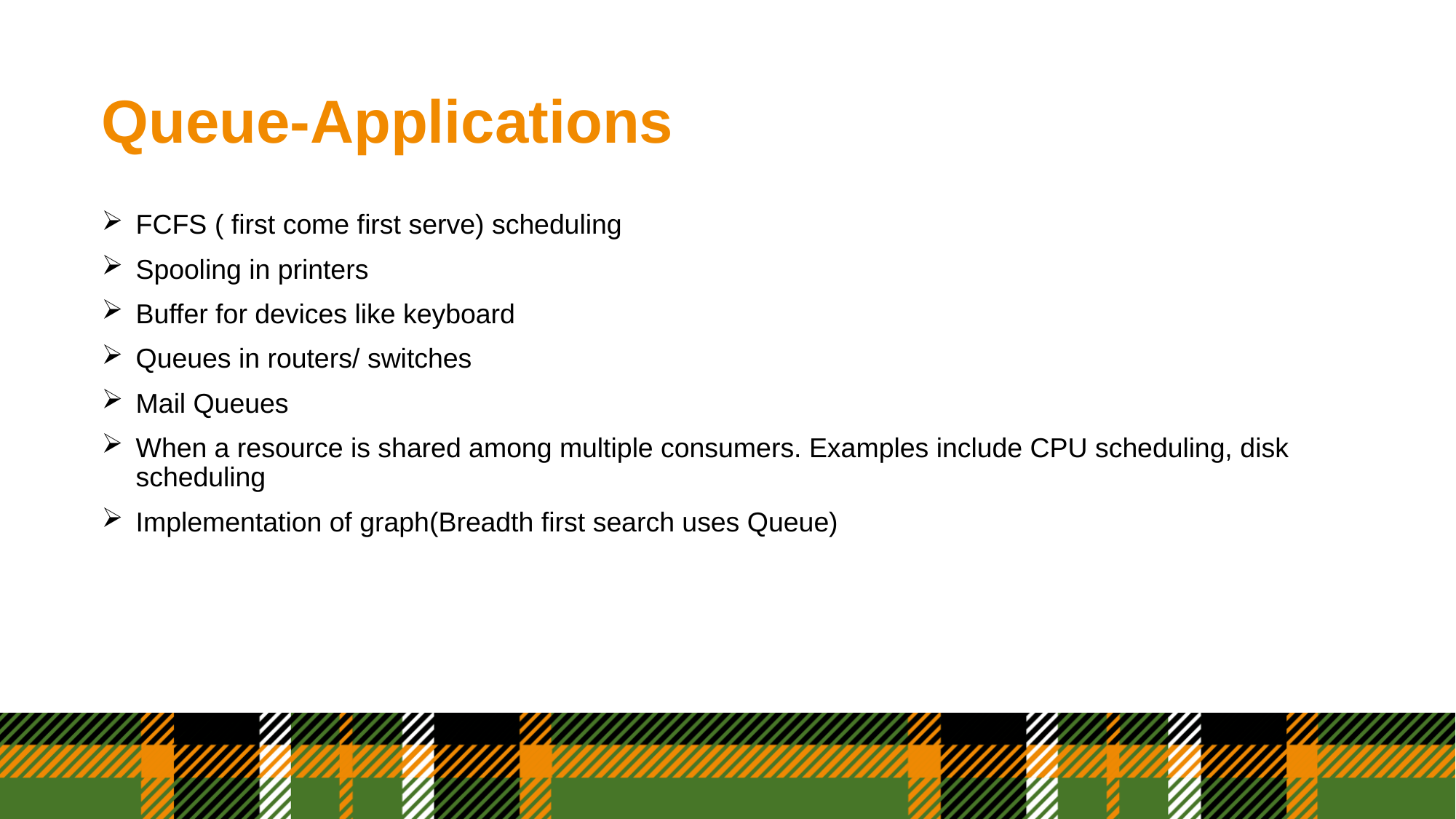

# Queue-Applications
FCFS ( first come first serve) scheduling
Spooling in printers
Buffer for devices like keyboard
Queues in routers/ switches
Mail Queues
When a resource is shared among multiple consumers. Examples include CPU scheduling, disk scheduling
Implementation of graph(Breadth first search uses Queue)